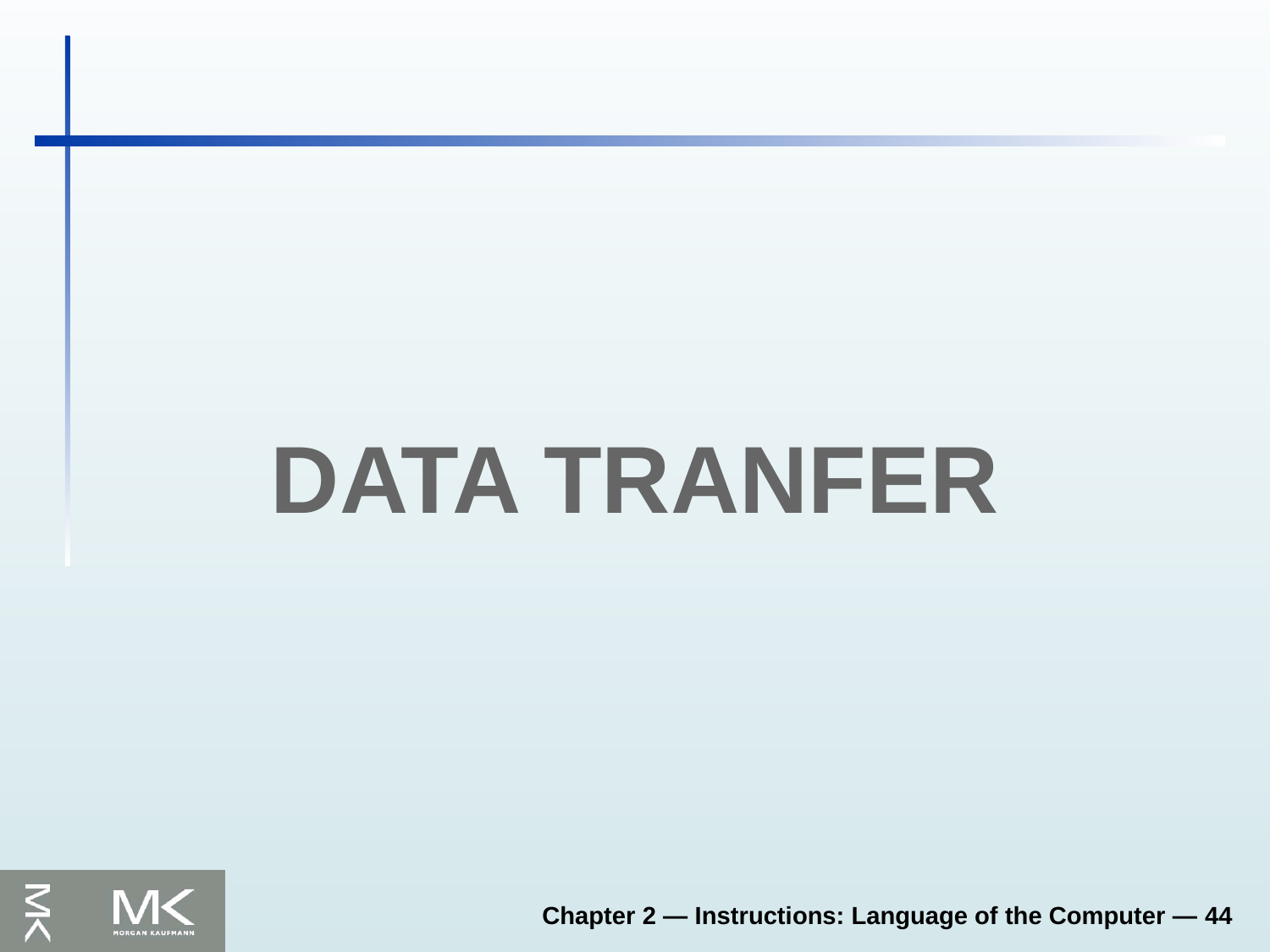

DATA TRANFER
Chapter 2 — Instructions: Language of the Computer — 44